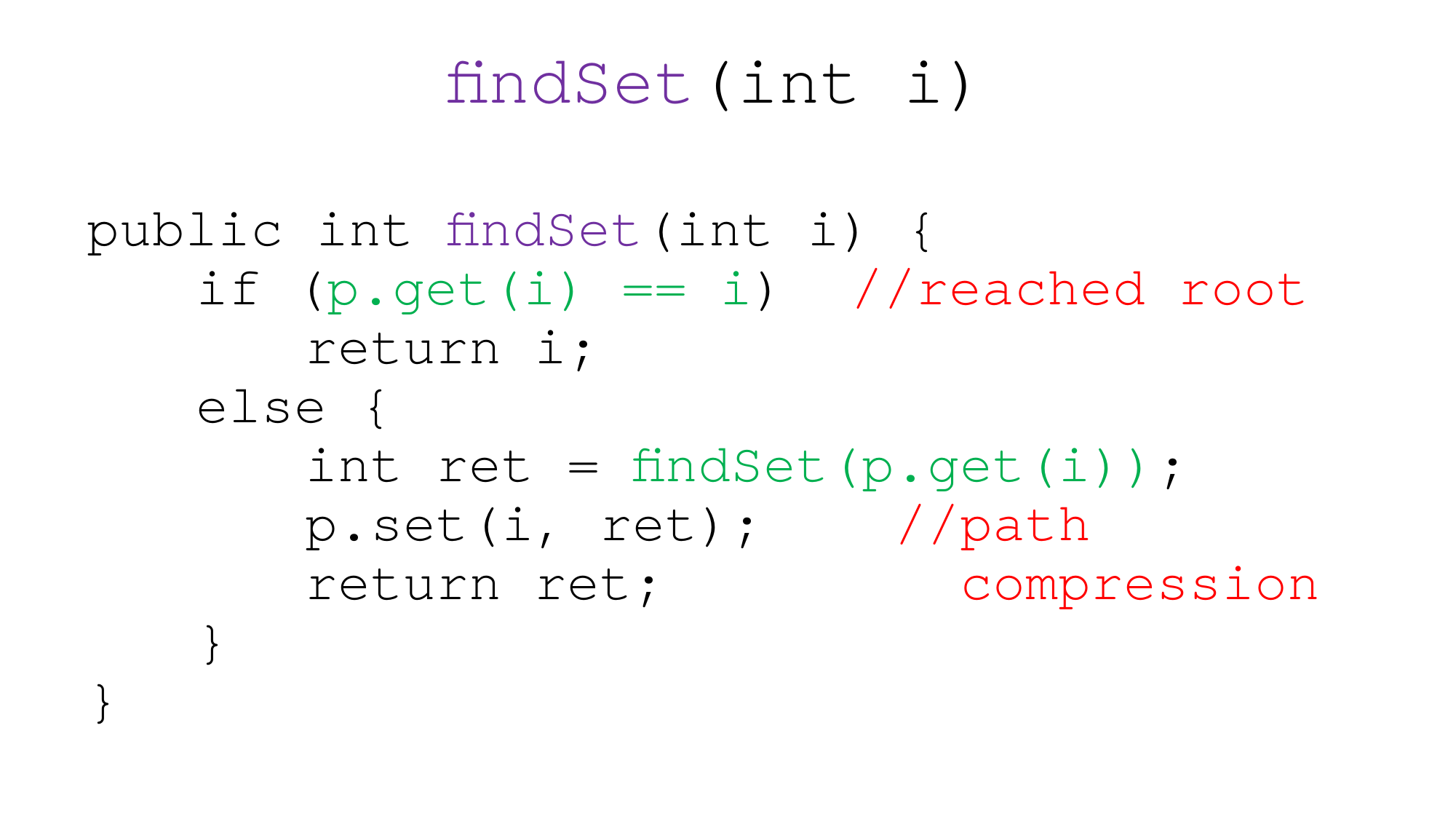

findSet(int i)
# public int findSet(int i) { if (p.get(i) == i)  //reached root return i; else { int ret = findSet(p.get(i)); 			p.set(i, ret);    //path return ret;         compression } }